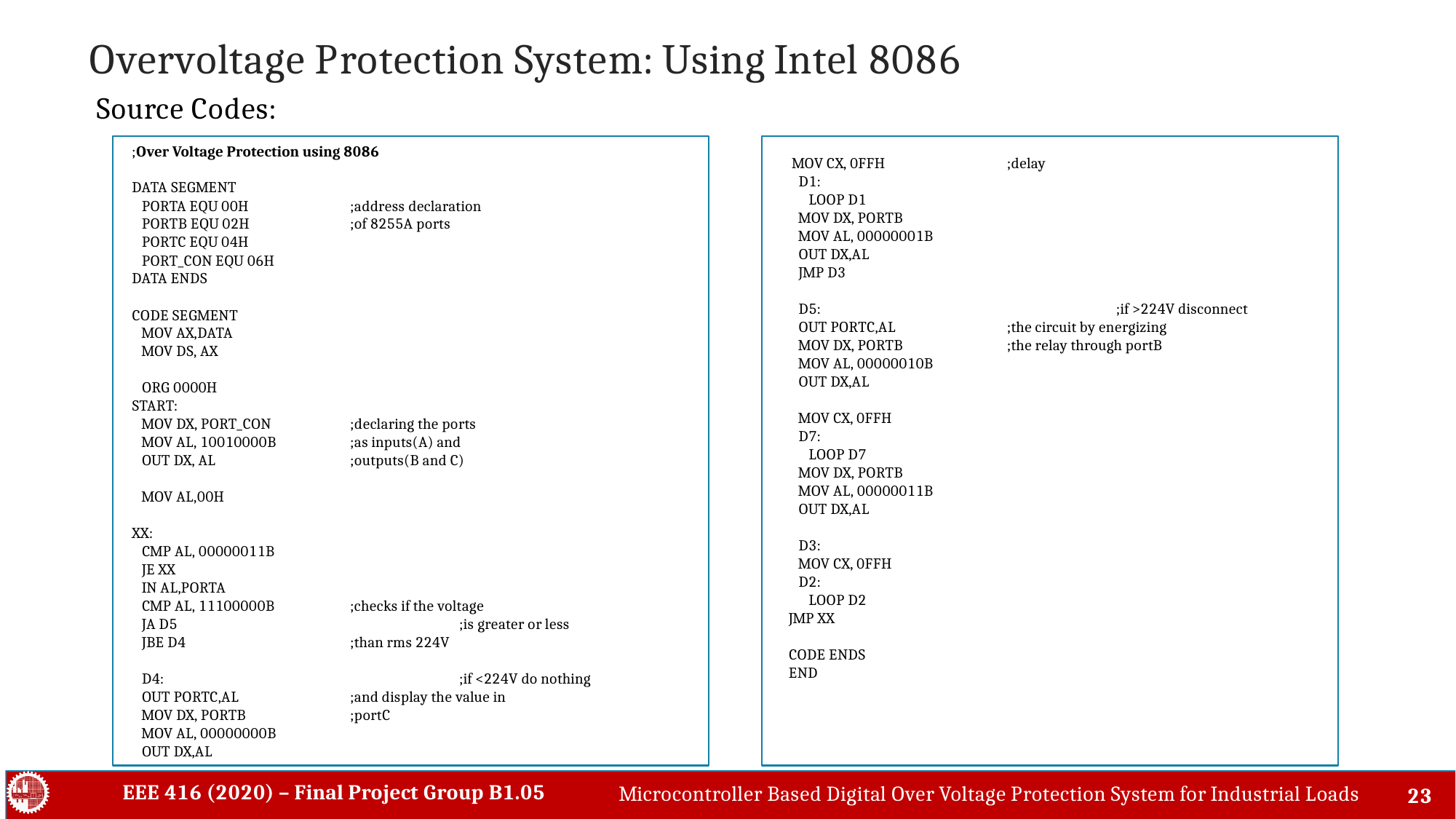

Overvoltage Protection System: Using Intel 8086
Source Codes:

;Over Voltage Protection using 8086

DATA SEGMENT
   PORTA EQU 00H	;address declaration
   PORTB EQU 02H	;of 8255A ports
   PORTC EQU 04H
   PORT_CON EQU 06H
DATA ENDS

CODE SEGMENT
   MOV AX,DATA
   MOV DS, AX

   ORG 0000H
START:
   MOV DX, PORT_CON	;declaring the ports
   MOV AL, 10010000B	;as inputs(A) and
   OUT DX, AL		;outputs(B and C)

   MOV AL,00H

XX:
   CMP AL, 00000011B
   JE XX
   IN AL,PORTA
   CMP AL, 11100000B	;checks if the voltage
   JA D5			;is greater or less
   JBE D4		;than rms 224V

   D4:			;if <224V do nothing
   OUT PORTC,AL		;and display the value in
   MOV DX, PORTB	;portC
   MOV AL, 00000000B
   OUT DX,AL

 MOV CX, 0FFH		;delay
   D1:
      LOOP D1
   MOV DX, PORTB
   MOV AL, 00000001B
   OUT DX,AL
   JMP D3

   D5:			;if >224V disconnect
   OUT PORTC,AL		;the circuit by energizing
   MOV DX, PORTB	;the relay through portB
   MOV AL, 00000010B
   OUT DX,AL

   MOV CX, 0FFH
   D7:
      LOOP D7
   MOV DX, PORTB
   MOV AL, 00000011B
   OUT DX,AL

   D3:
   MOV CX, 0FFH
   D2:
      LOOP D2
JMP XX

CODE ENDS
END
EEE 416 (2020) – Final Project Group B1.05
Microcontroller Based Digital Over Voltage Protection System for Industrial Loads
23